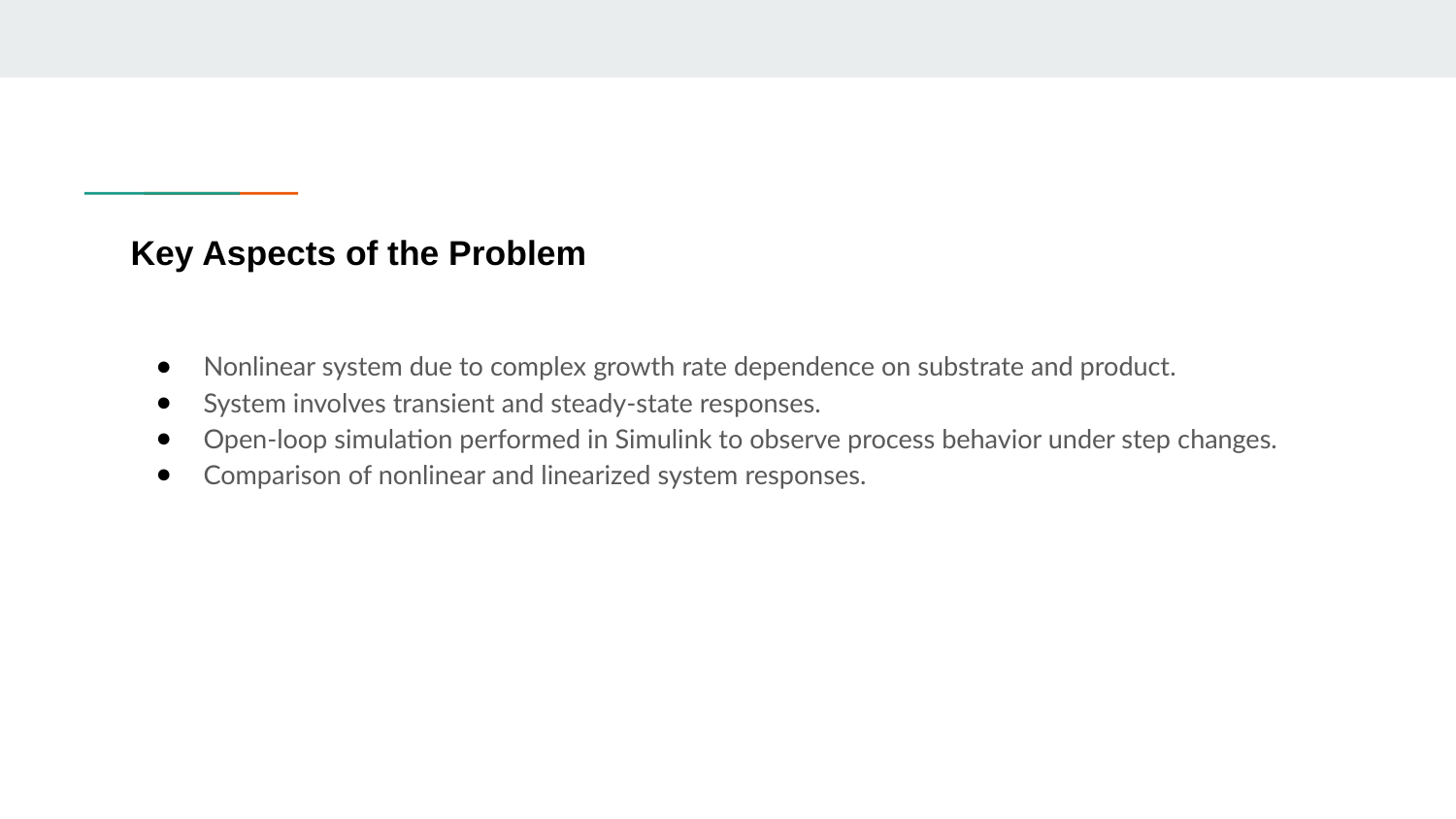

# Key Aspects of the Problem

Nonlinear system due to complex growth rate dependence on substrate and product.
System involves transient and steady-state responses.
Open-loop simulation performed in Simulink to observe process behavior under step changes.
Comparison of nonlinear and linearized system responses.